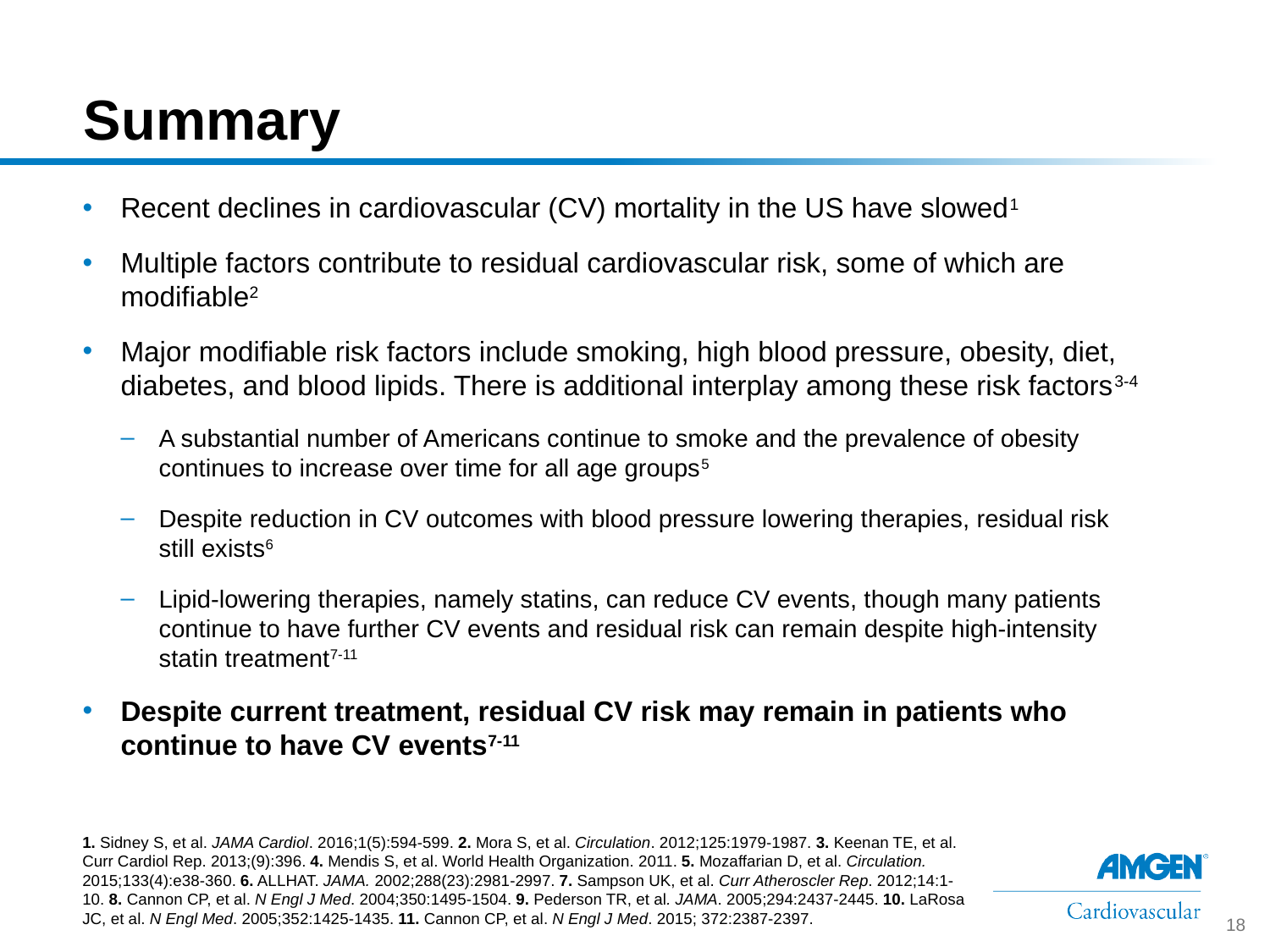

# Summary
Recent declines in cardiovascular (CV) mortality in the US have slowed1
Multiple factors contribute to residual cardiovascular risk, some of which are modifiable2
Major modifiable risk factors include smoking, high blood pressure, obesity, diet, diabetes, and blood lipids. There is additional interplay among these risk factors3-4
A substantial number of Americans continue to smoke and the prevalence of obesity continues to increase over time for all age groups5
Despite reduction in CV outcomes with blood pressure lowering therapies, residual risk
still exists6
Lipid-lowering therapies, namely statins, can reduce CV events, though many patients continue to have further CV events and residual risk can remain despite high-intensity
statin treatment7-11
Despite current treatment, residual CV risk may remain in patients who continue to have CV events7-11
1. Sidney S, et al. JAMA Cardiol. 2016;1(5):594-599. 2. Mora S, et al. Circulation. 2012;125:1979-1987. 3. Keenan TE, et al. Curr Cardiol Rep. 2013;(9):396. 4. Mendis S, et al. World Health Organization. 2011. 5. Mozaffarian D, et al. Circulation. 2015;133(4):e38-360. 6. ALLHAT. JAMA. 2002;288(23):2981-2997. 7. Sampson UK, et al. Curr Atheroscler Rep. 2012;14:1-10. 8. Cannon CP, et al. N Engl J Med. 2004;350:1495-1504. 9. Pederson TR, et al. JAMA. 2005;294:2437-2445. 10. LaRosa JC, et al. N Engl Med. 2005;352:1425-1435. 11. Cannon CP, et al. N Engl J Med. 2015; 372:2387-2397.